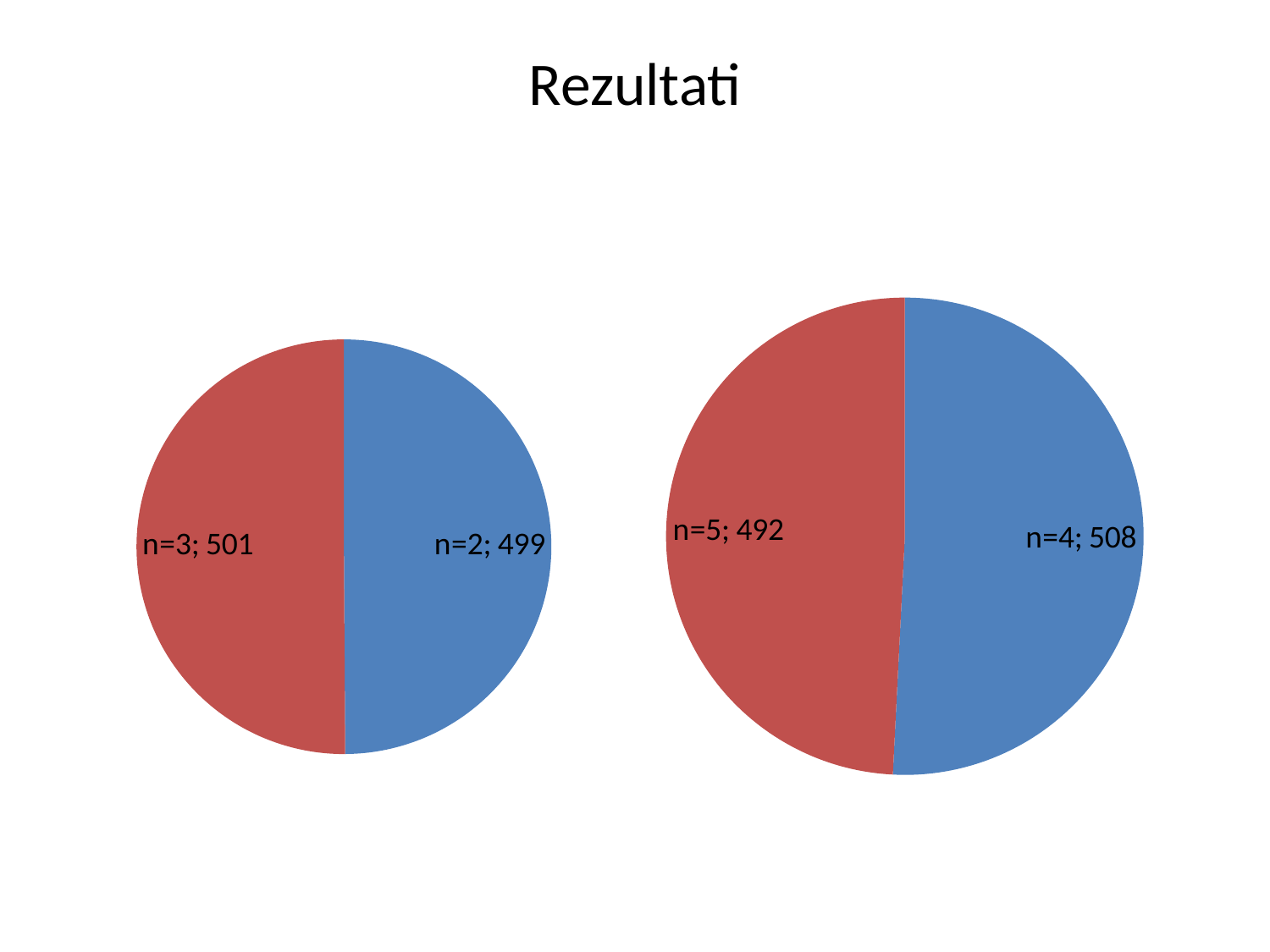

# Rezultati

### Chart

| Category | Sales |
|---|---|
| n=4 | 508.0 |
| n=5 | 492.0 |

### Chart

| Category | Sales |
|---|---|
| n=2 | 499.0 |
| n=3 | 501.0 |